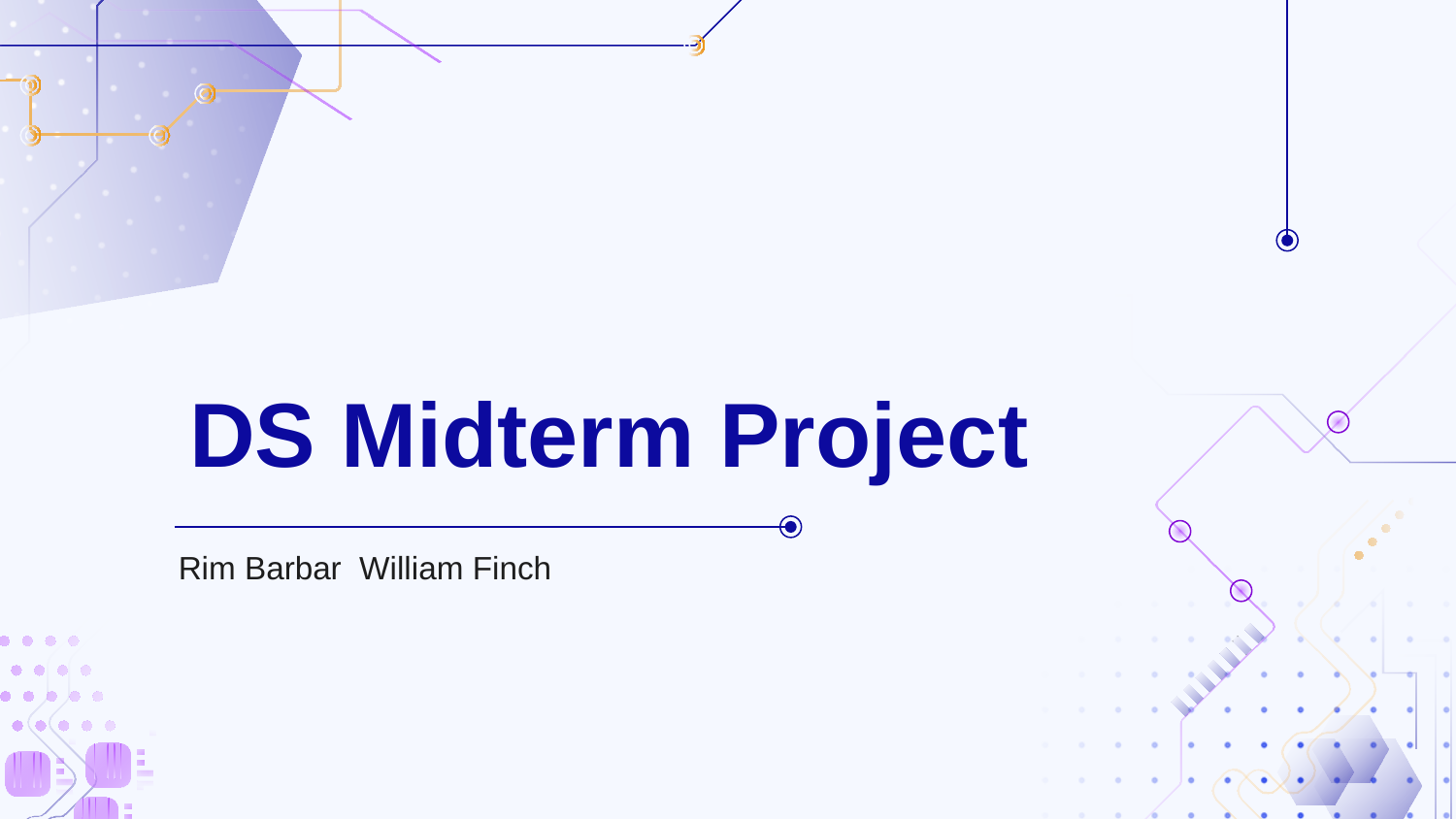

# DS Midterm Project

Rim Barbar  William Finch